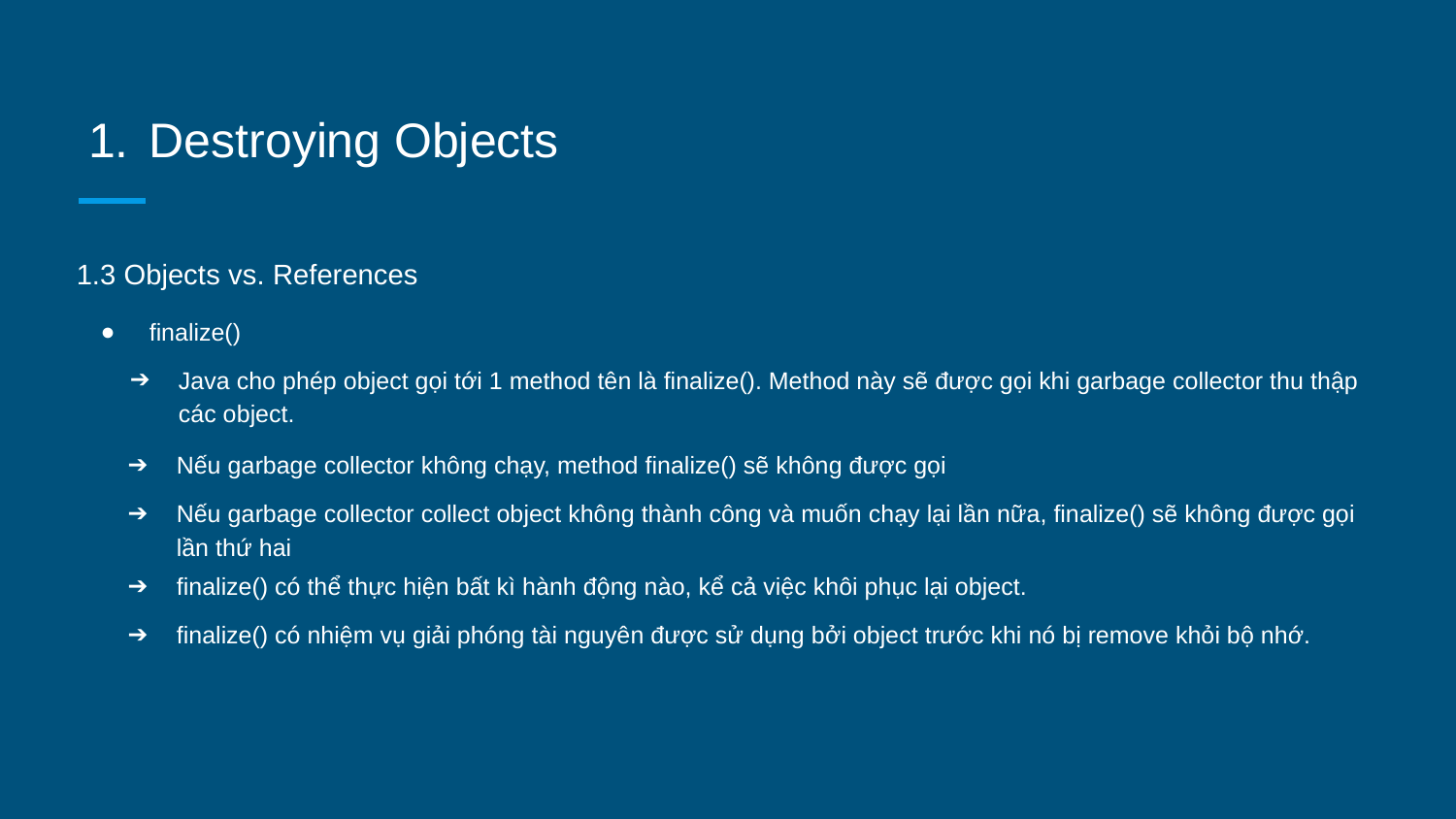

# Destroying Objects
1.3 Objects vs. References
finalize()

Java cho phép object gọi tới 1 method tên là finalize(). Method này sẽ được gọi khi garbage collector thu thập các object.

Nếu garbage collector không chạy, method finalize() sẽ không được gọi
Nếu garbage collector collect object không thành công và muốn chạy lại lần nữa, finalize() sẽ không được gọi lần thứ hai
finalize() có thể thực hiện bất kì hành động nào, kể cả việc khôi phục lại object.
finalize() có nhiệm vụ giải phóng tài nguyên được sử dụng bởi object trước khi nó bị remove khỏi bộ nhớ.